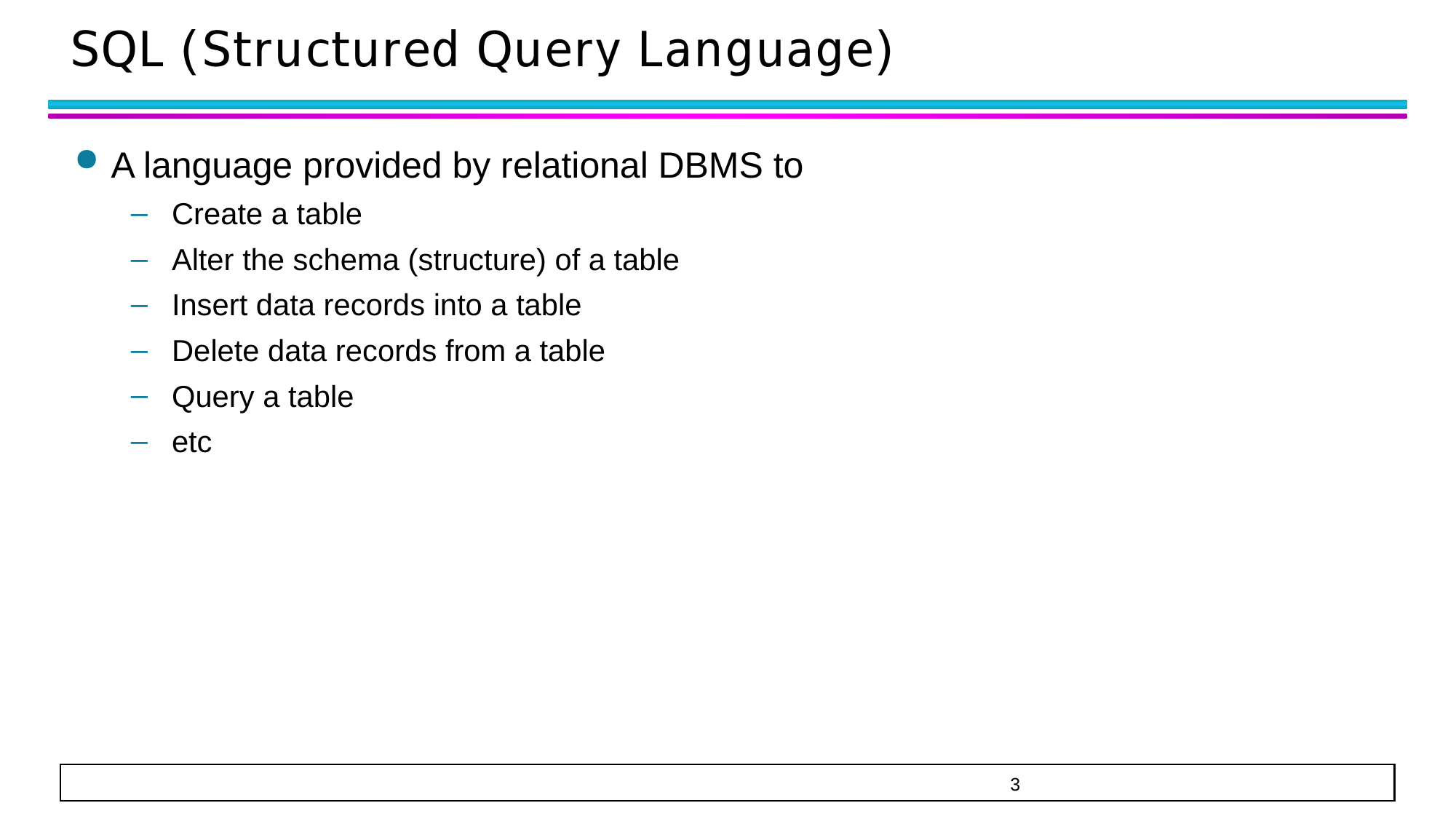

# SQL (Structured Query Language)
A language provided by relational DBMS to
Create a table
Alter the schema (structure) of a table
Insert data records into a table
Delete data records from a table
Query a table
etc